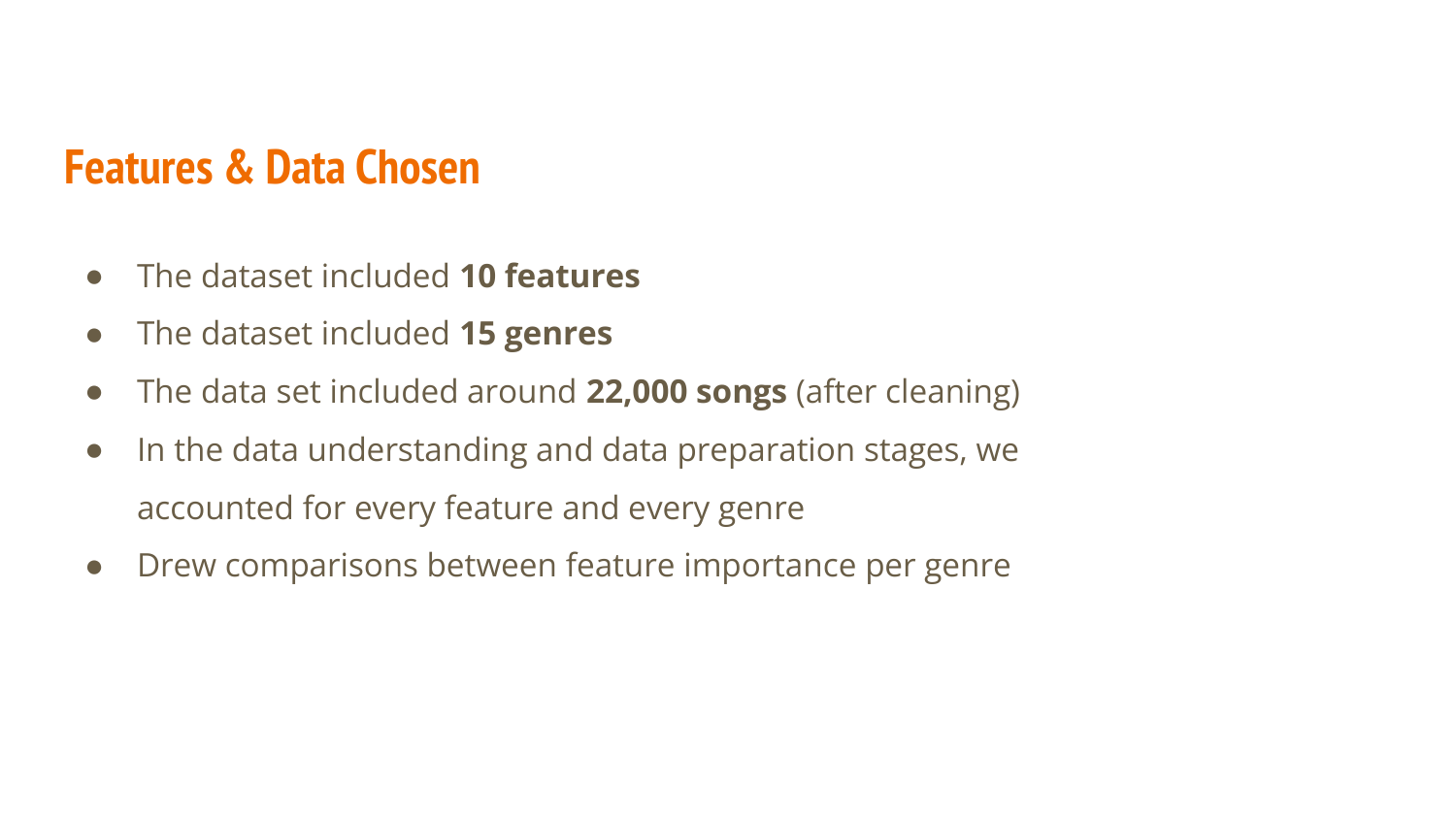

# Features & Data Chosen
The dataset included 10 features
The dataset included 15 genres
The data set included around 22,000 songs (after cleaning)
In the data understanding and data preparation stages, we accounted for every feature and every genre
Drew comparisons between feature importance per genre